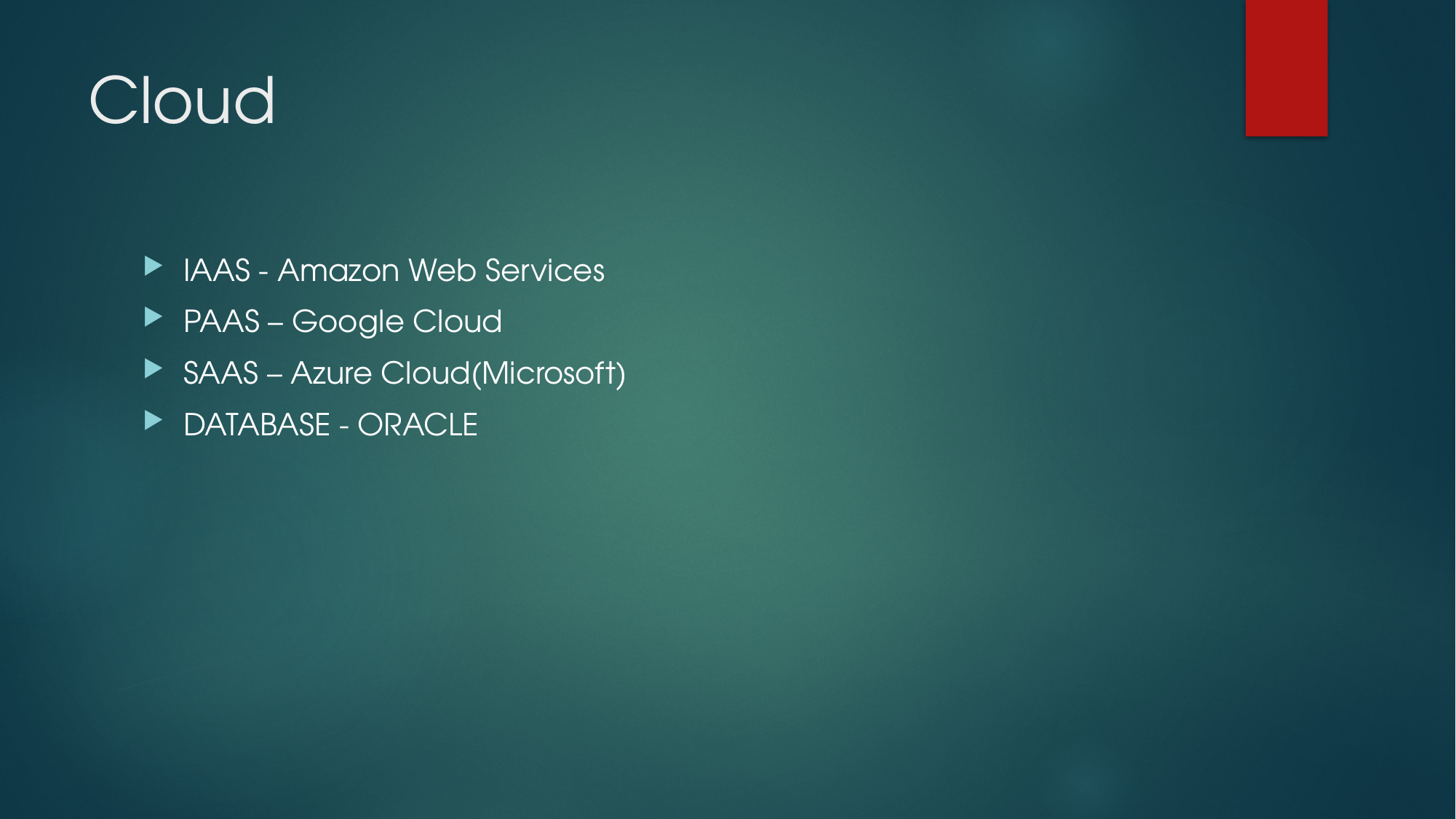

# Cloud
IAAS - Amazon Web Services
PAAS – Google Cloud
SAAS – Azure Cloud(Microsoft)
DATABASE - ORACLE